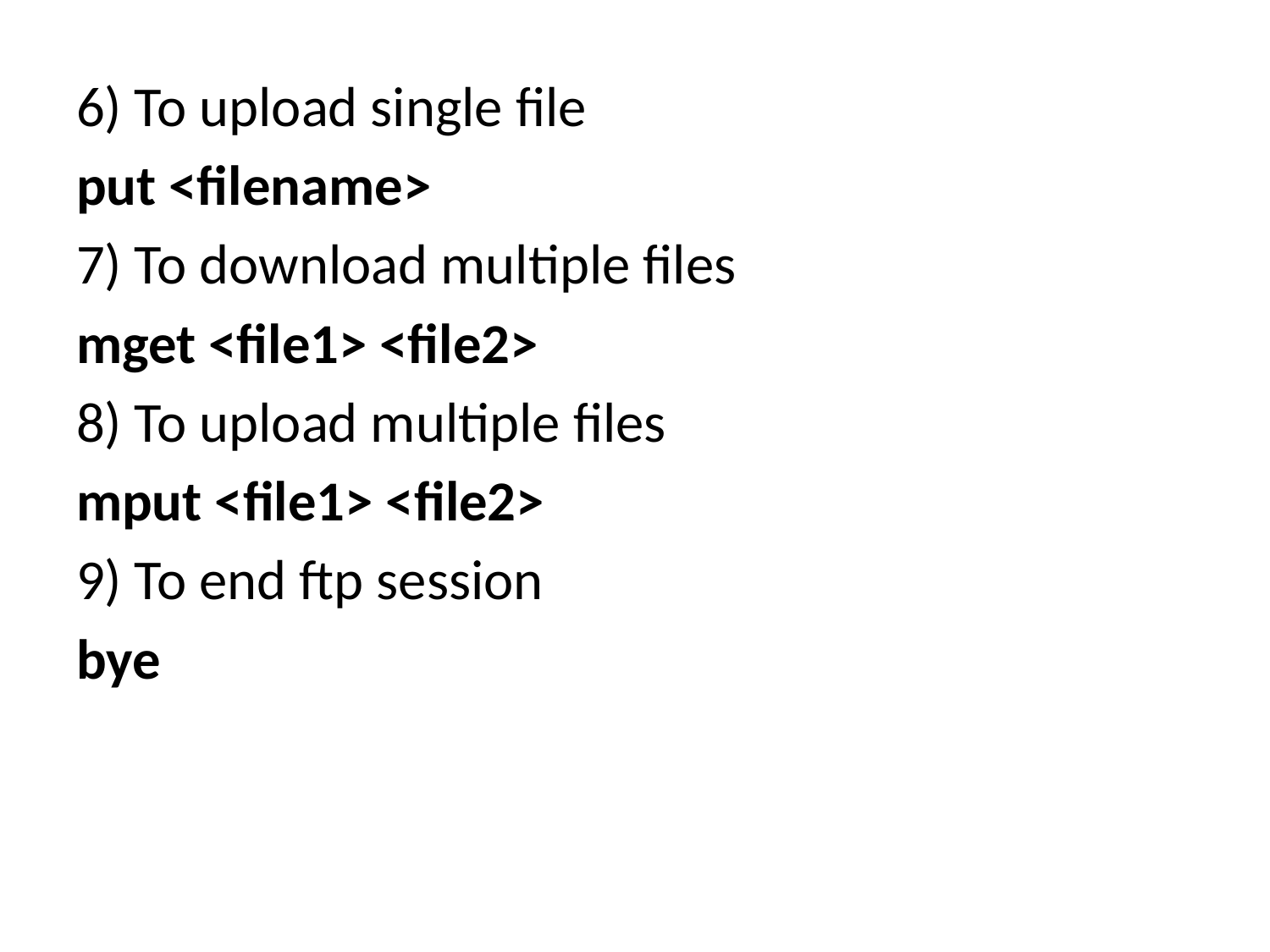

6) To upload single file
put <filename>
7) To download multiple files
mget <file1> <file2>
8) To upload multiple files
mput <file1> <file2>
9) To end ftp session
bye